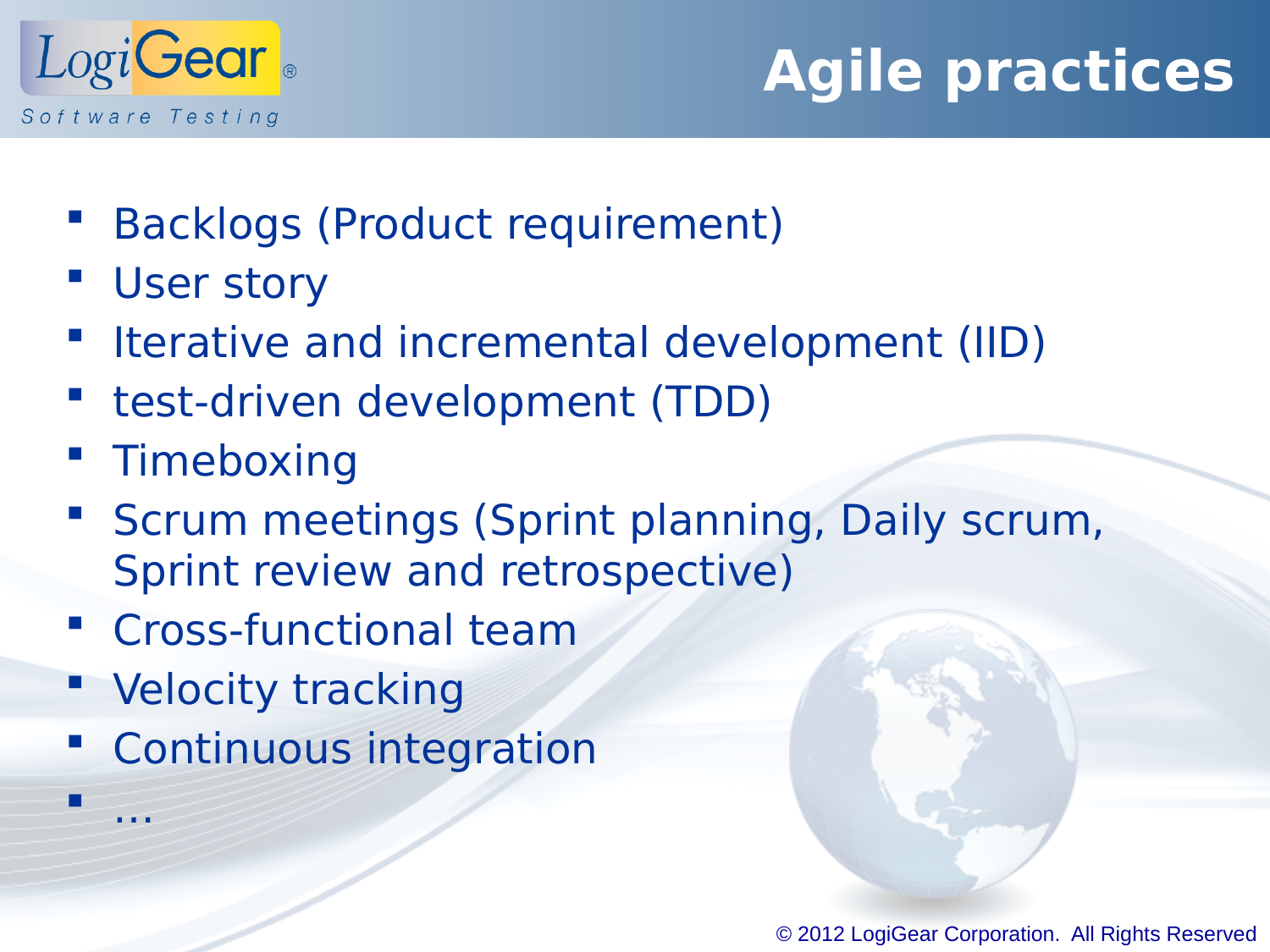

# Agile practices
Backlogs (Product requirement)
User story
Iterative and incremental development (IID)
test-driven development (TDD)
Timeboxing
Scrum meetings (Sprint planning, Daily scrum, Sprint review and retrospective)
Cross-functional team
Velocity tracking
Continuous integration
…